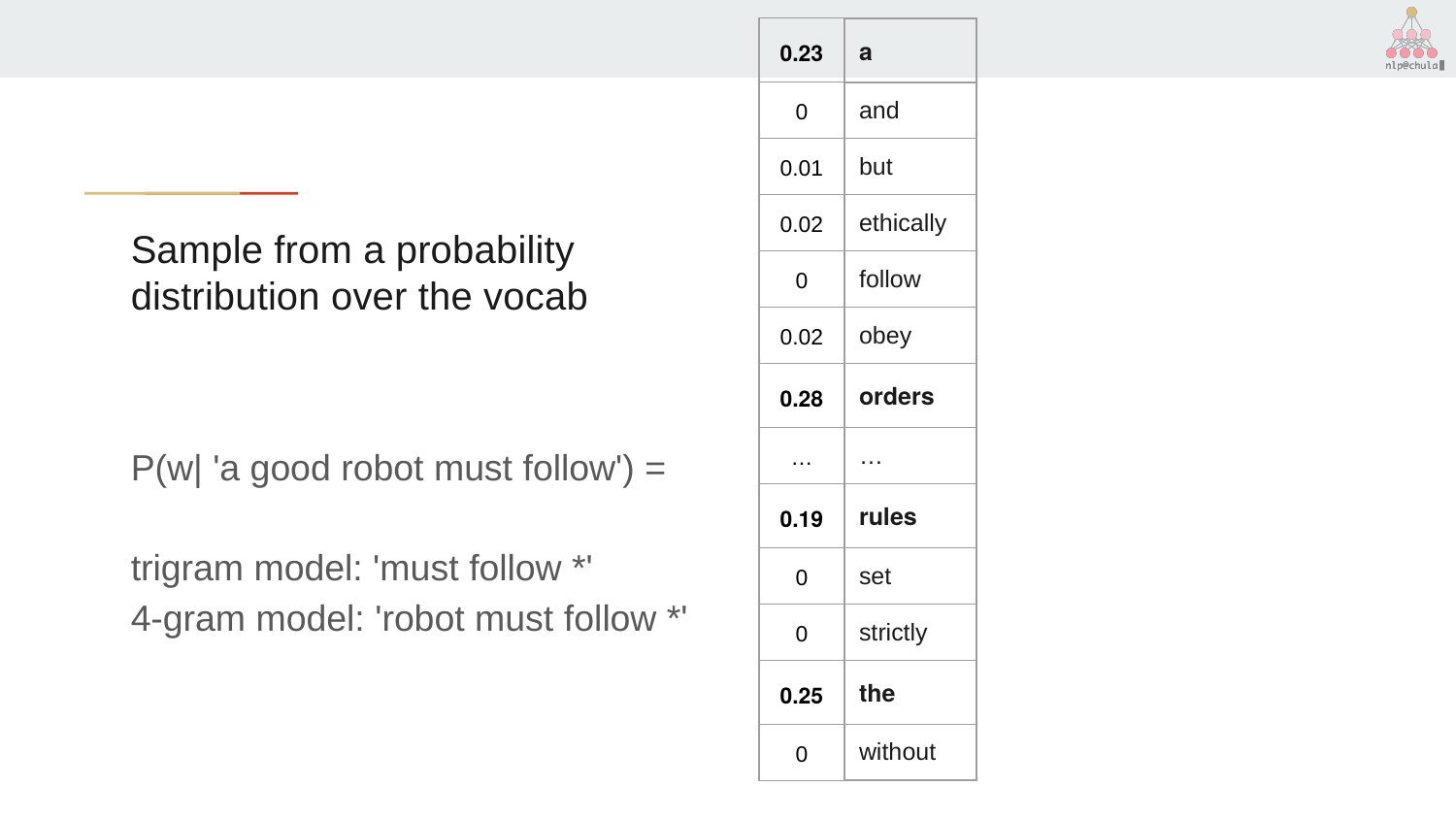

| 0.23 | a |
| --- | --- |
| 0 | and |
| 0.01 | but |
| 0.02 | ethically |
| 0 | follow |
| 0.02 | obey |
| 0.28 | orders |
| … | … |
| 0.19 | rules |
| 0 | set |
| 0 | strictly |
| 0.25 | the |
| 0 | without |
# Sample from a probability distribution over the vocab
P(w| 'a good robot must follow') =
trigram model: 'must follow *'
4-gram model: 'robot must follow *'